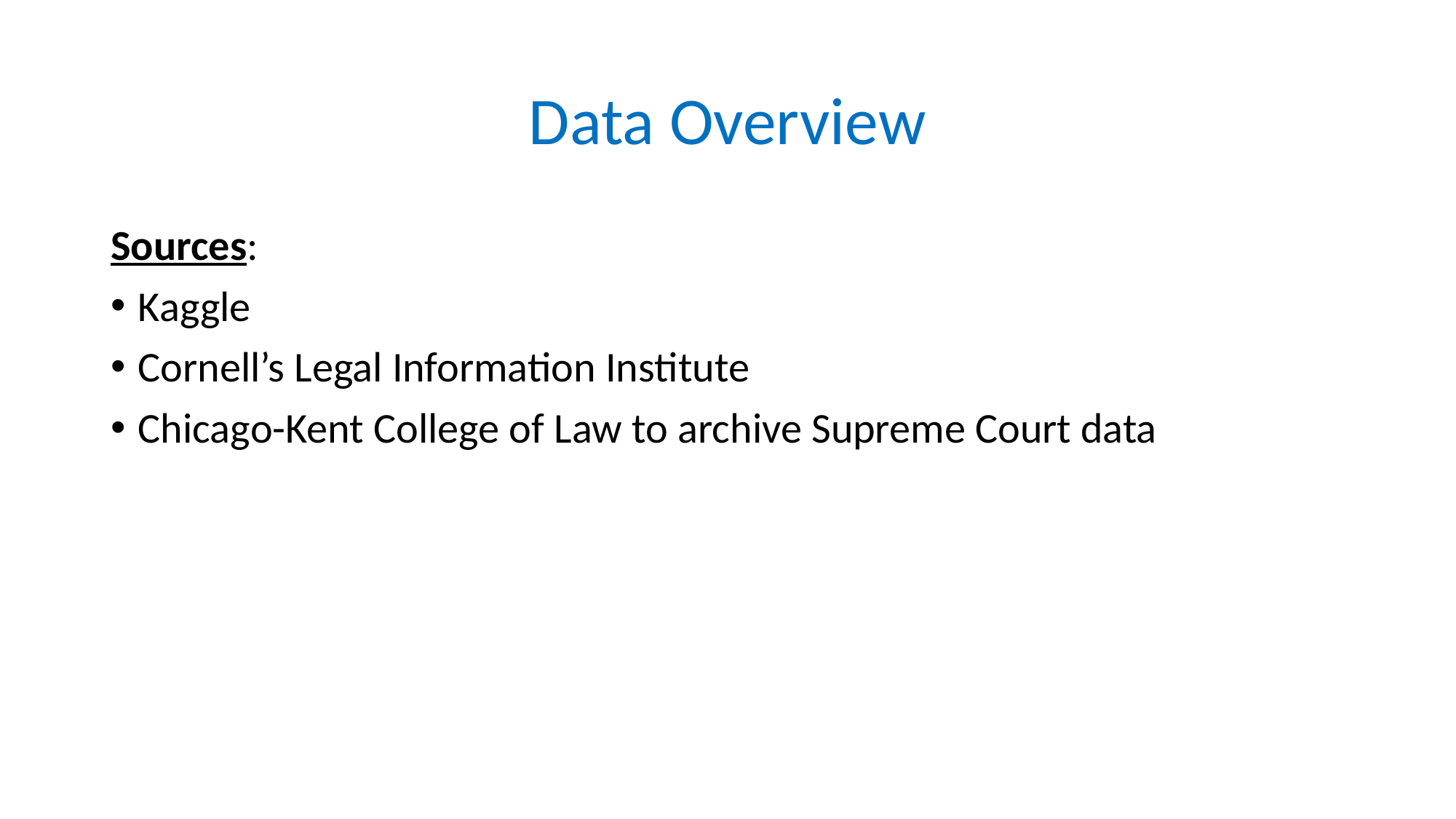

# Data Overview
Sources:
Kaggle
Cornell’s Legal Information Institute
Chicago-Kent College of Law to archive Supreme Court data